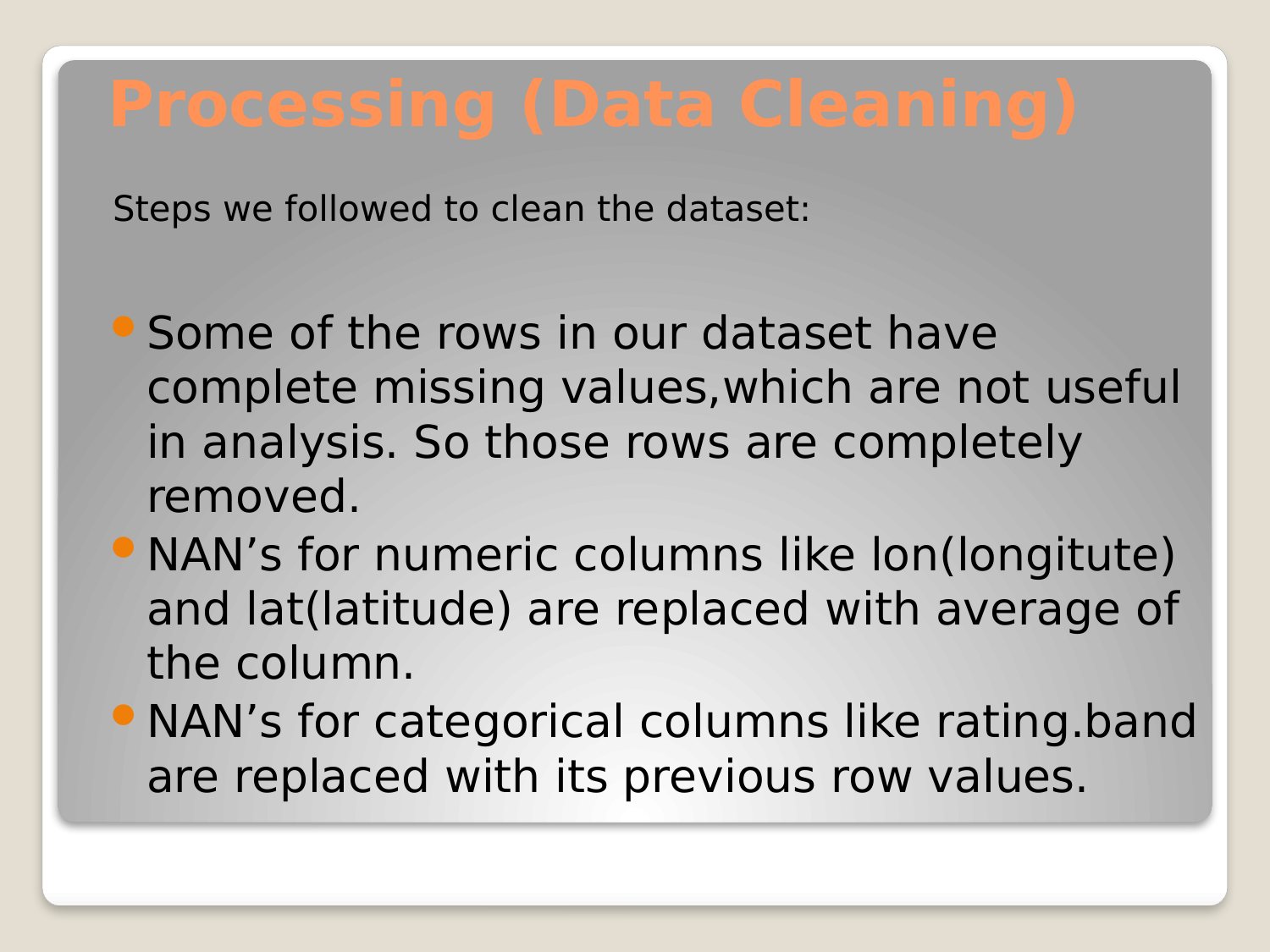

# Processing (Data Cleaning)
Steps we followed to clean the dataset:

Some of the rows in our dataset have complete missing values,which are not useful in analysis. So those rows are completely removed.
NAN’s for numeric columns like lon(longitute) and lat(latitude) are replaced with average of the column.
NAN’s for categorical columns like rating.band are replaced with its previous row values.